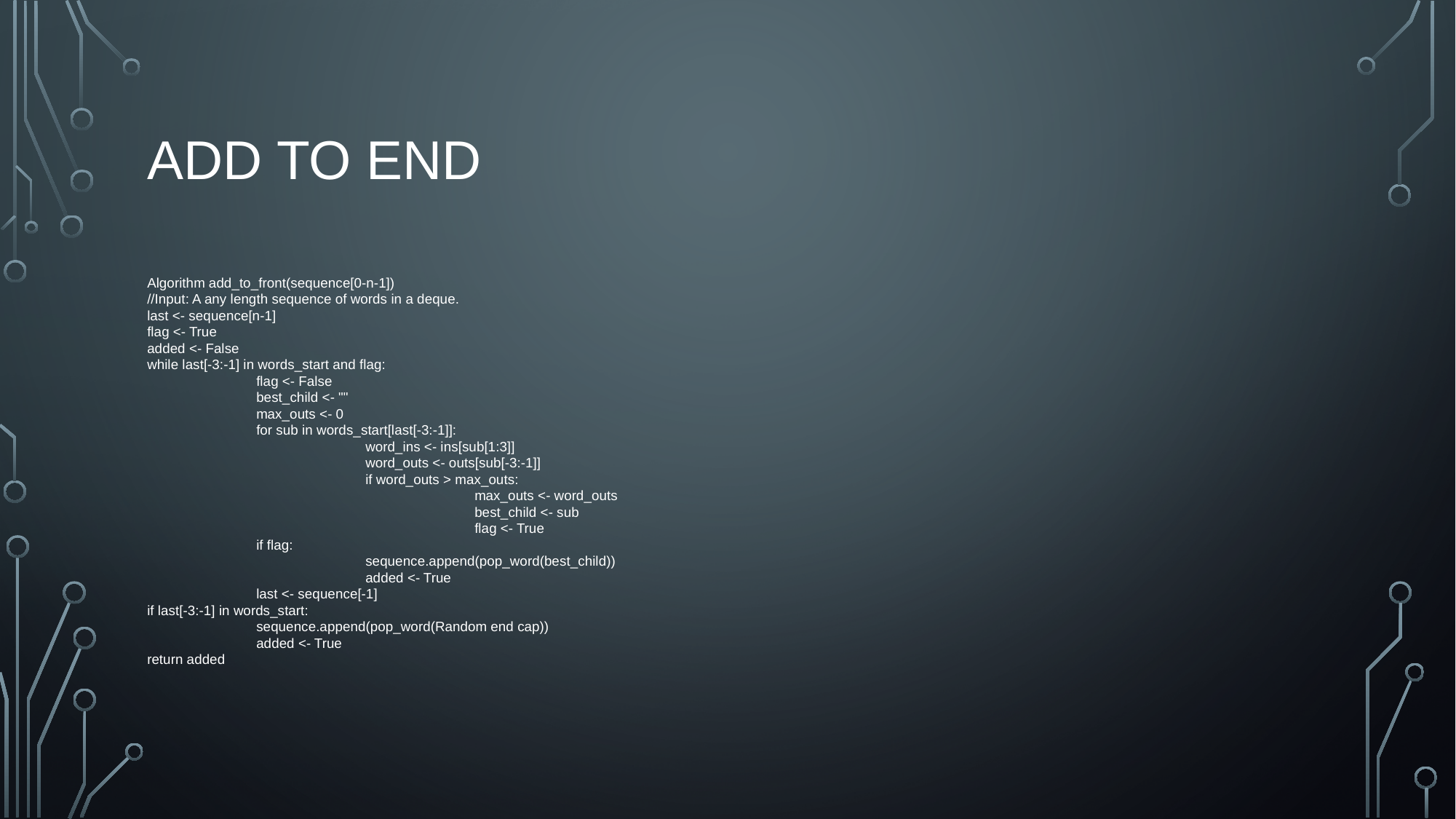

# Add to End
Algorithm add_to_front(sequence[0-n-1])
//Input: A any length sequence of words in a deque.
last <- sequence[n-1]
flag <- True
added <- False
while last[-3:-1] in words_start and flag:
	flag <- False
	best_child <- ""
	max_outs <- 0
	for sub in words_start[last[-3:-1]]:
		word_ins <- ins[sub[1:3]]
		word_outs <- outs[sub[-3:-1]]
		if word_outs > max_outs:
			max_outs <- word_outs
			best_child <- sub
			flag <- True
	if flag:
		sequence.append(pop_word(best_child))
		added <- True
	last <- sequence[-1]
if last[-3:-1] in words_start:
	sequence.append(pop_word(Random end cap))
	added <- True
return added